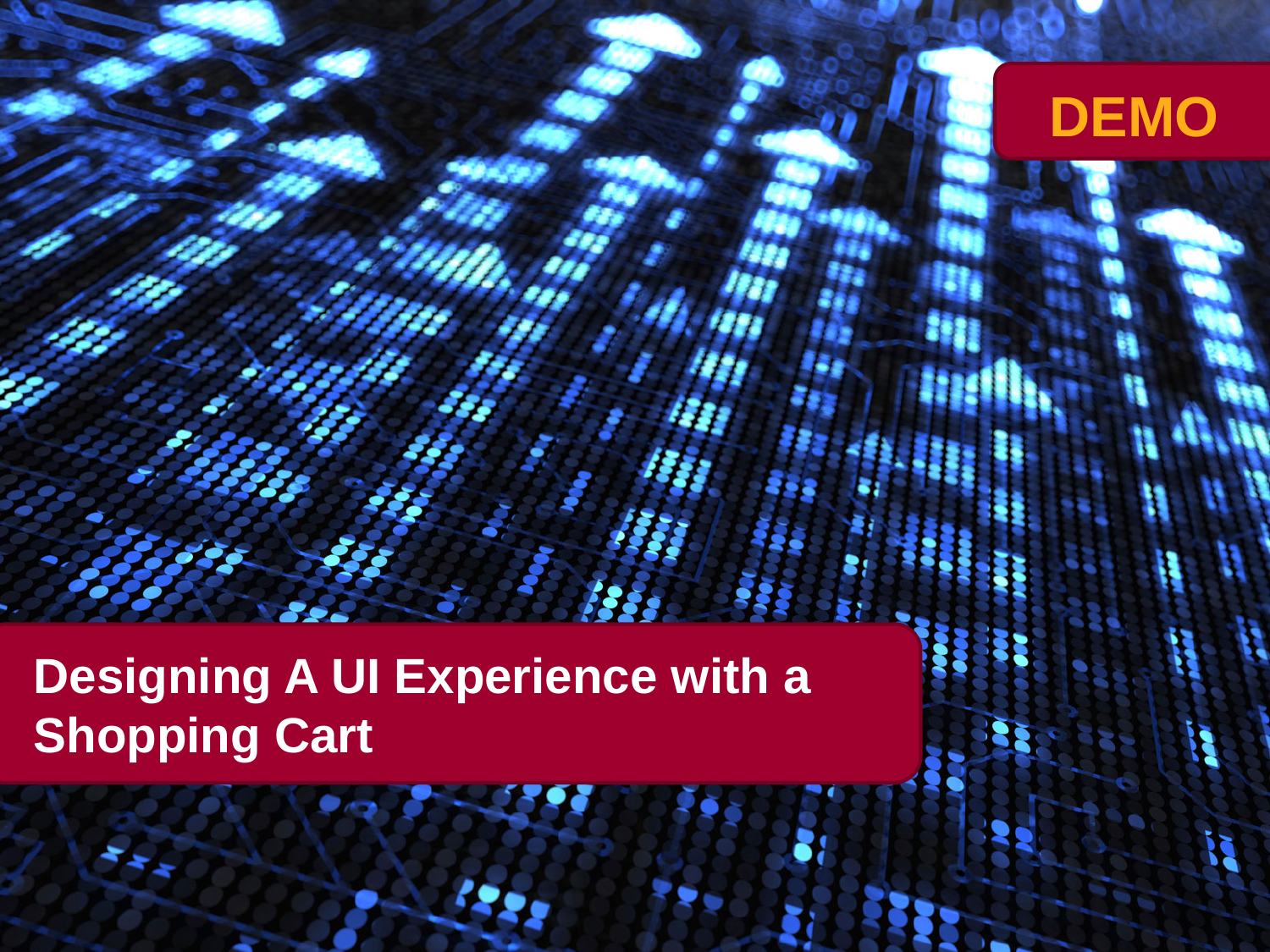

# Designing A UI Experience with a Shopping Cart